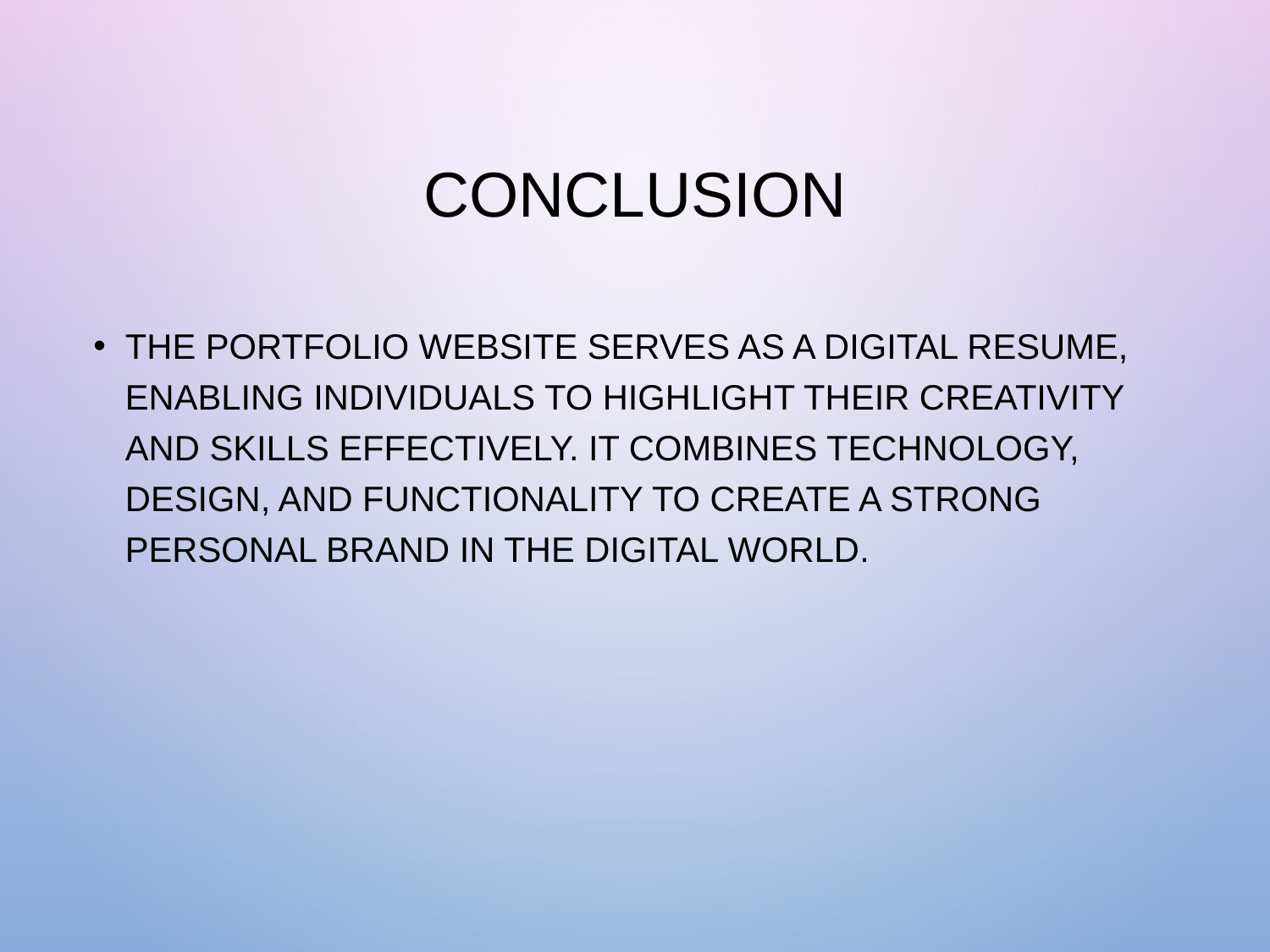

# Conclusion
The portfolio website serves as a digital resume, enabling individuals to highlight their creativity and skills effectively. It combines technology, design, and functionality to create a strong personal brand in the digital world.